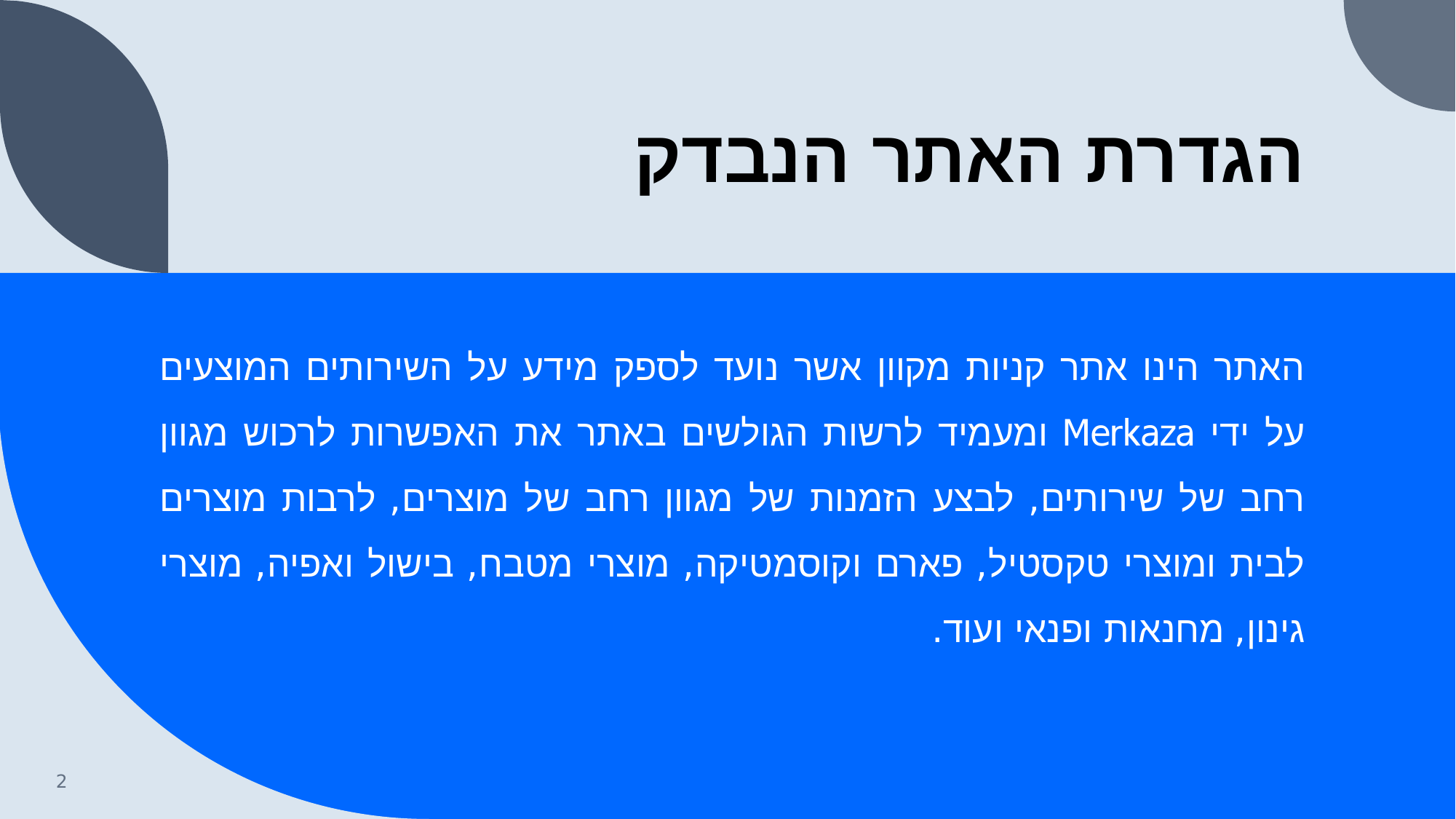

# הגדרת האתר הנבדק
האתר הינו אתר קניות מקוון אשר נועד לספק מידע על השירותים המוצעים על ידי Merkaza ומעמיד לרשות הגולשים באתר את האפשרות לרכוש מגוון רחב של שירותים, לבצע הזמנות של מגוון רחב של מוצרים, לרבות מוצרים לבית ומוצרי טקסטיל, פארם וקוסמטיקה, מוצרי מטבח, בישול ואפיה, מוצרי גינון, מחנאות ופנאי ועוד.
2